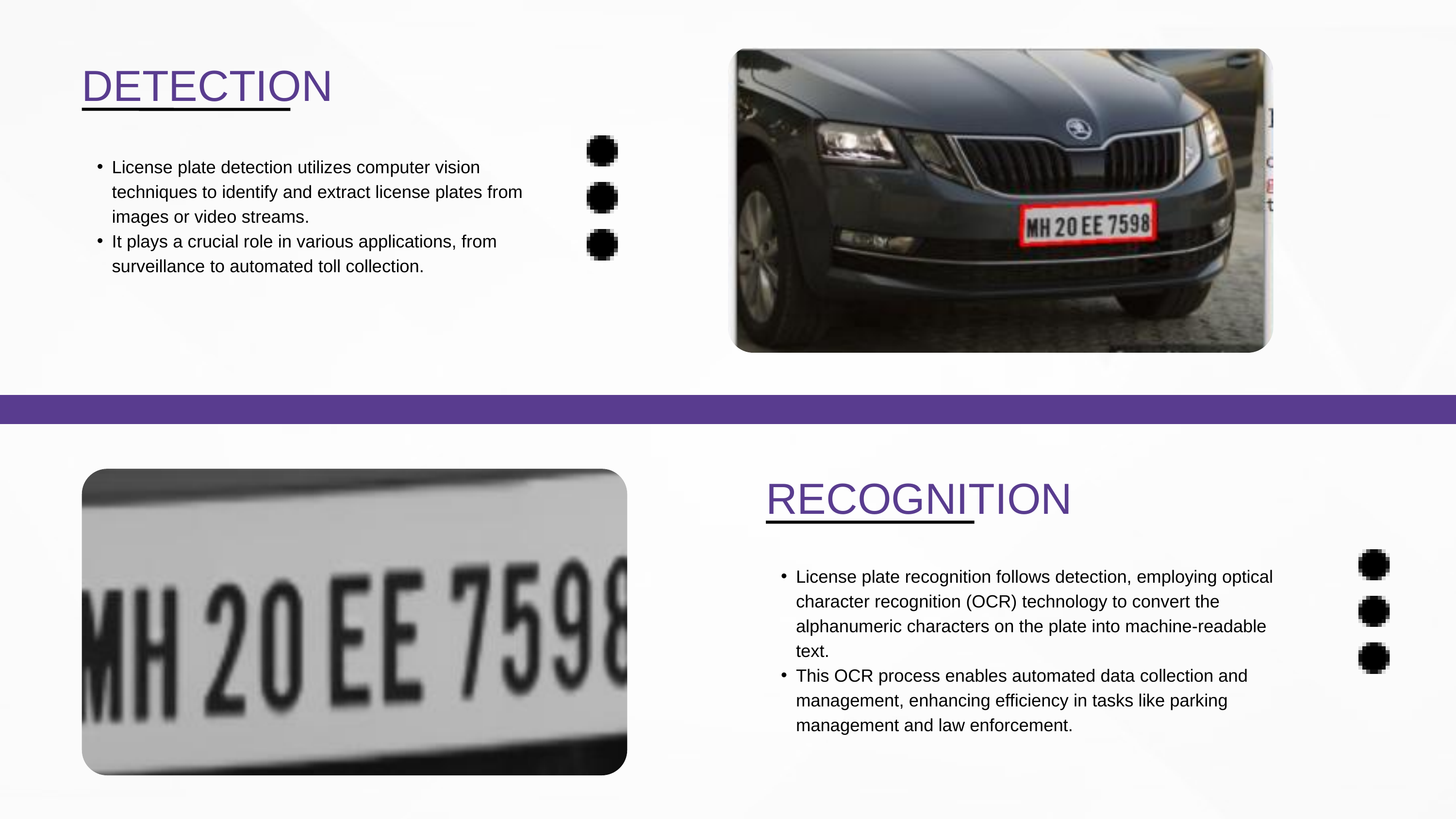

DETECTION

License plate detection utilizes computer vision techniques to identify and extract license plates from images or video streams.
It plays a crucial role in various applications, from surveillance to automated toll collection.
RECOGNITION

License plate recognition follows detection, employing optical character recognition (OCR) technology to convert the alphanumeric characters on the plate into machine-readable text.
This OCR process enables automated data collection and management, enhancing efficiency in tasks like parking management and law enforcement.